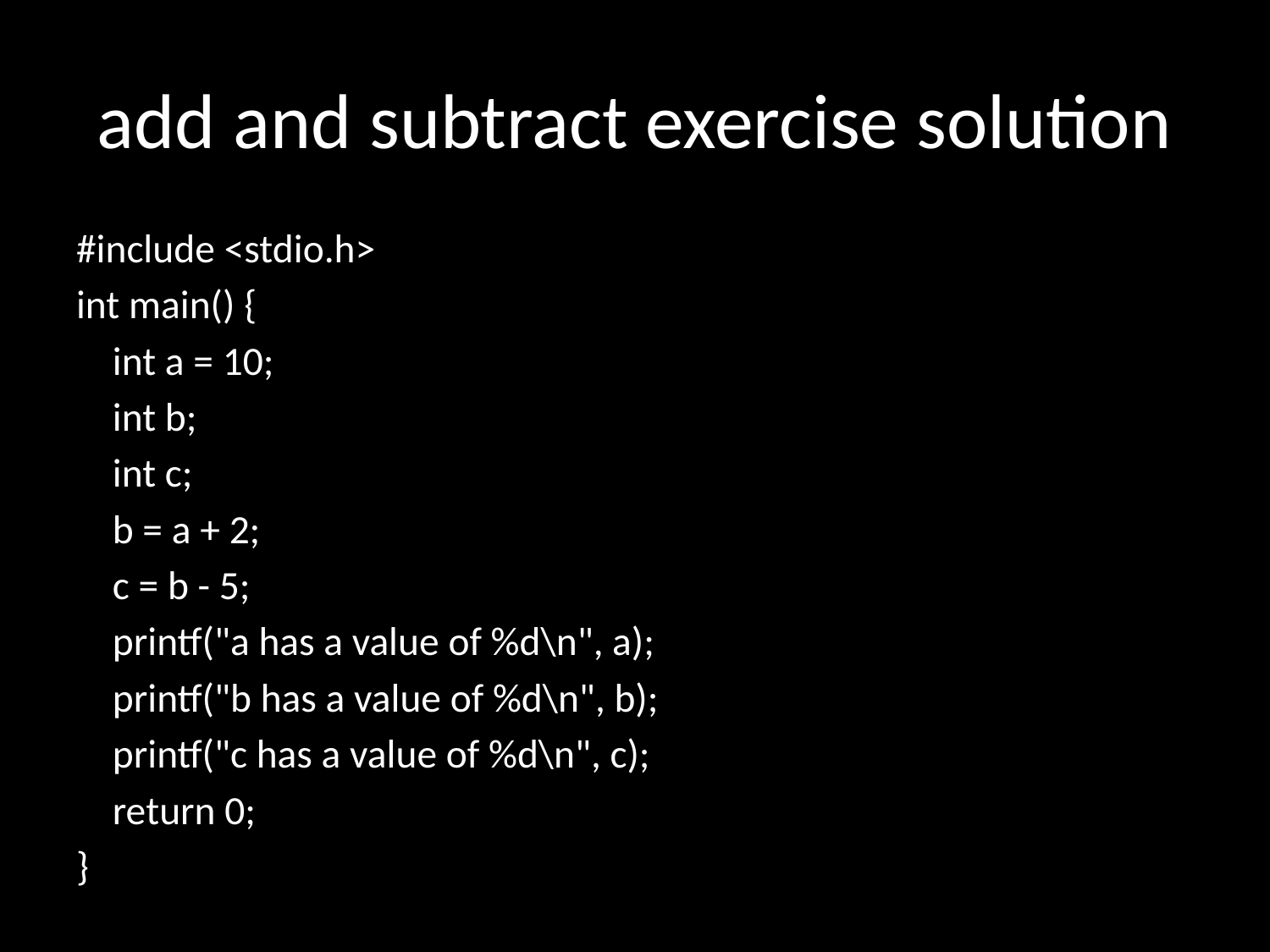

# add and subtract exercise solution
#include <stdio.h>
int main() {
    int a = 10;
    int b;
    int c;
    b = a + 2;
    c = b - 5;
    printf("a has a value of %d\n", a);
    printf("b has a value of %d\n", b);
    printf("c has a value of %d\n", c);
    return 0;
}